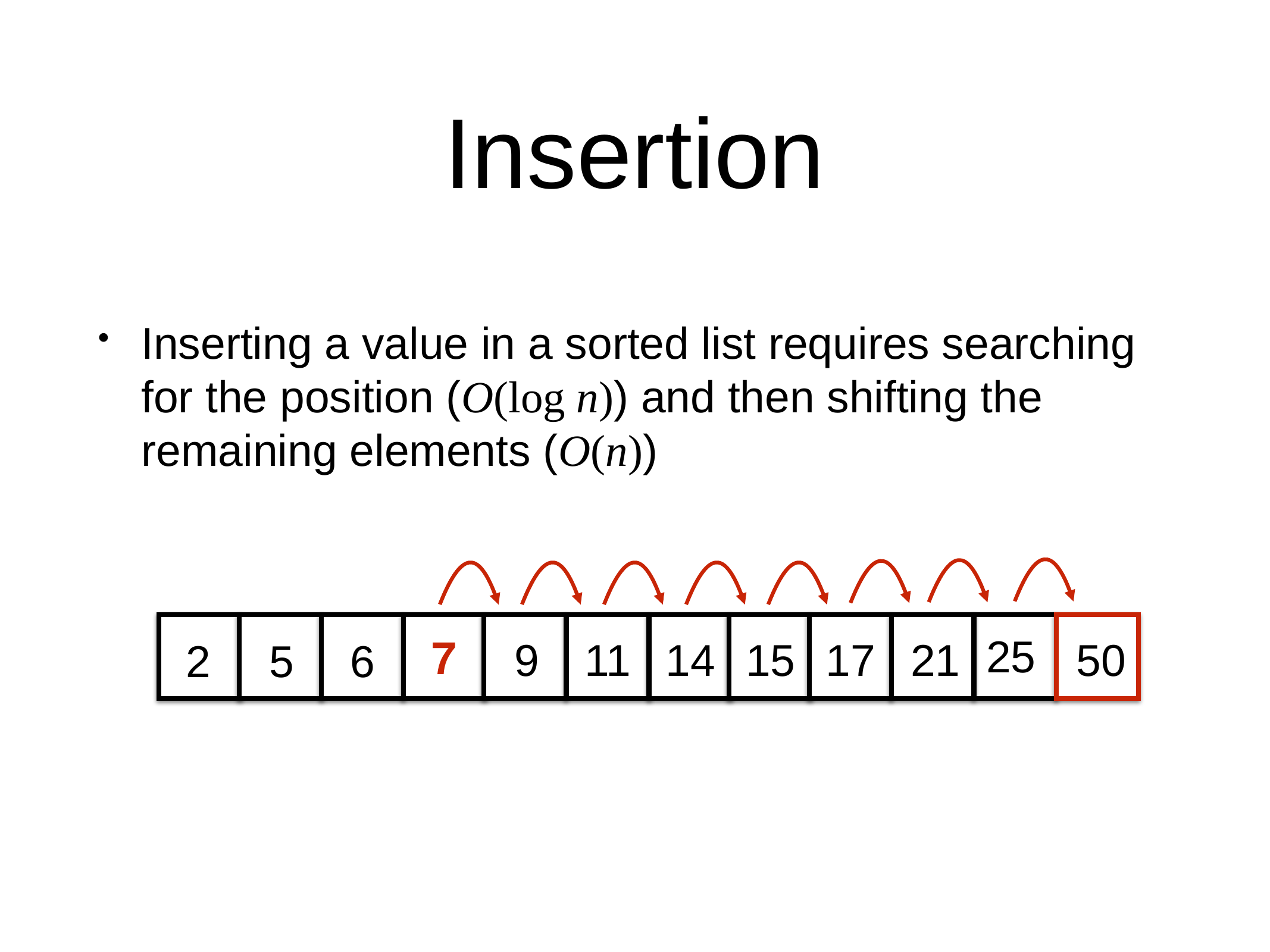

# Insertion
Inserting a value in a sorted list requires searching for the position (O(log n)) and then shifting the remaining elements (O(n))

25
7
9
11
14
15
17
21
50
2
5
6